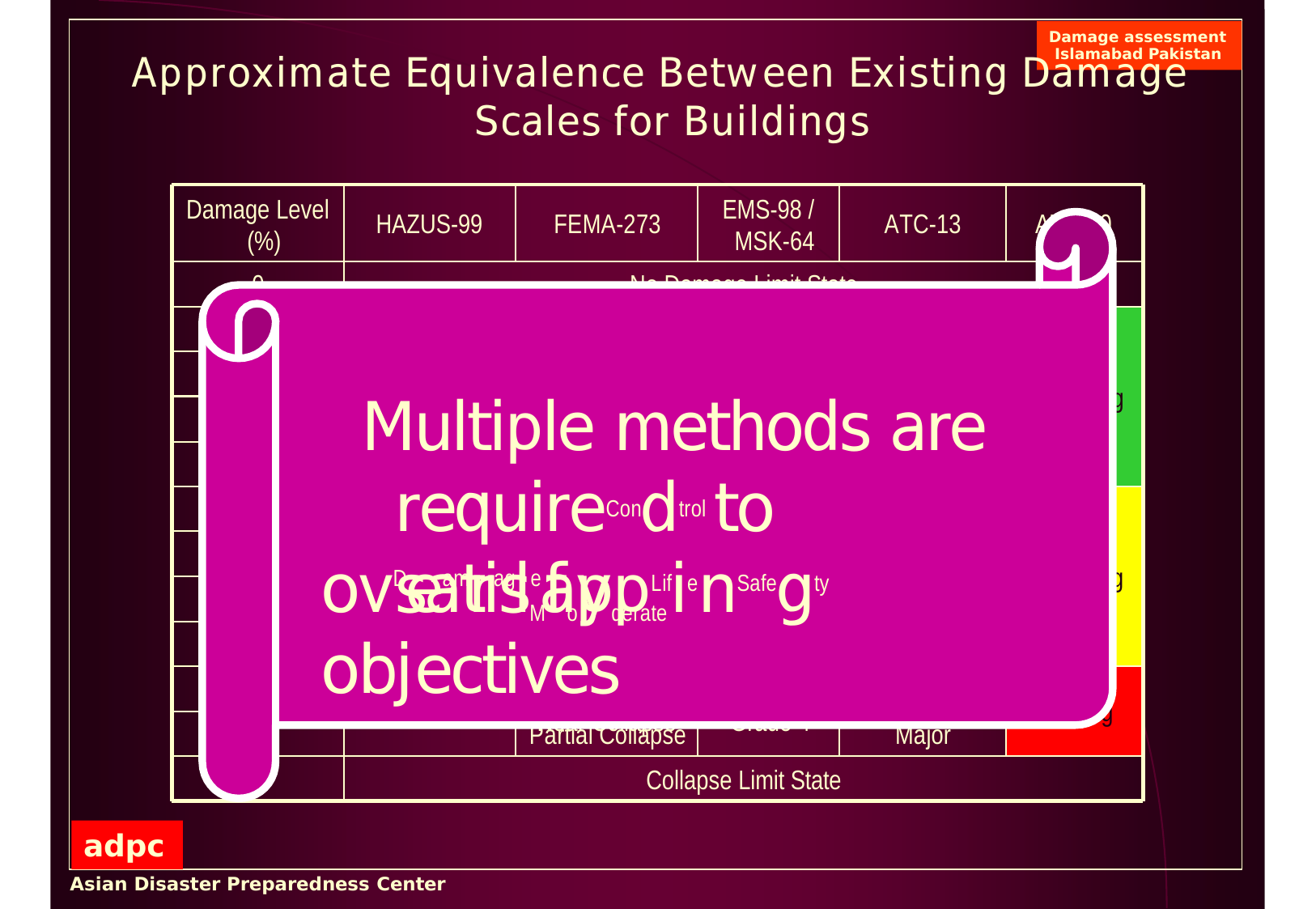

Damage assessment
Islamabad Pakistan
Approximate Equivalence Between Existing Damage  Scales for Buildings

Damage Level  (%)
EMS-98 /  MSK-64
HAZUS-99
FEMA-273
ATC-13
ATC-20

0
No Damage Limit State

10
Grade 1	Slight

Immediate

20
Occupancy
Slight Damage
Green Tag
Multiple methods are

30
Grade 2	Light

40
Damage
requireCondtrol to satisMfoyderate

50
Moderate

60
Grade 3
ovDeamragleappLifienSafegty  objectives
Yellow Tag

70
Limited Safety	Heavy
Near Collapse	Grade 4

80
Extensive  Damage

90
Red Tag
Partial Collapse	Major
Collapse Limit State

100

adpc
Asian Disaster Preparedness Center